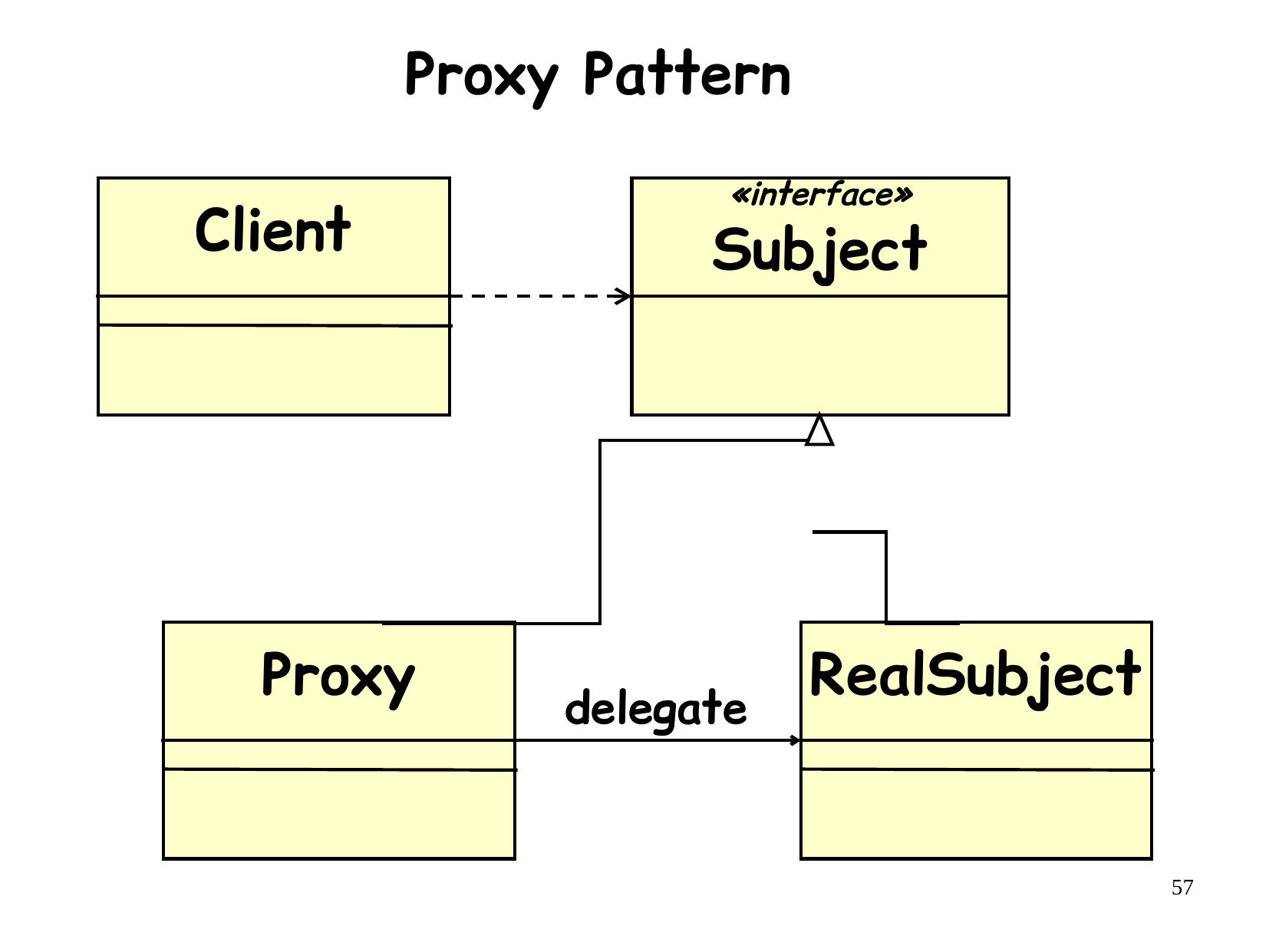

Proxy Pattern
Client

«interface»
Subject

Proxy

RealSubject

delegate